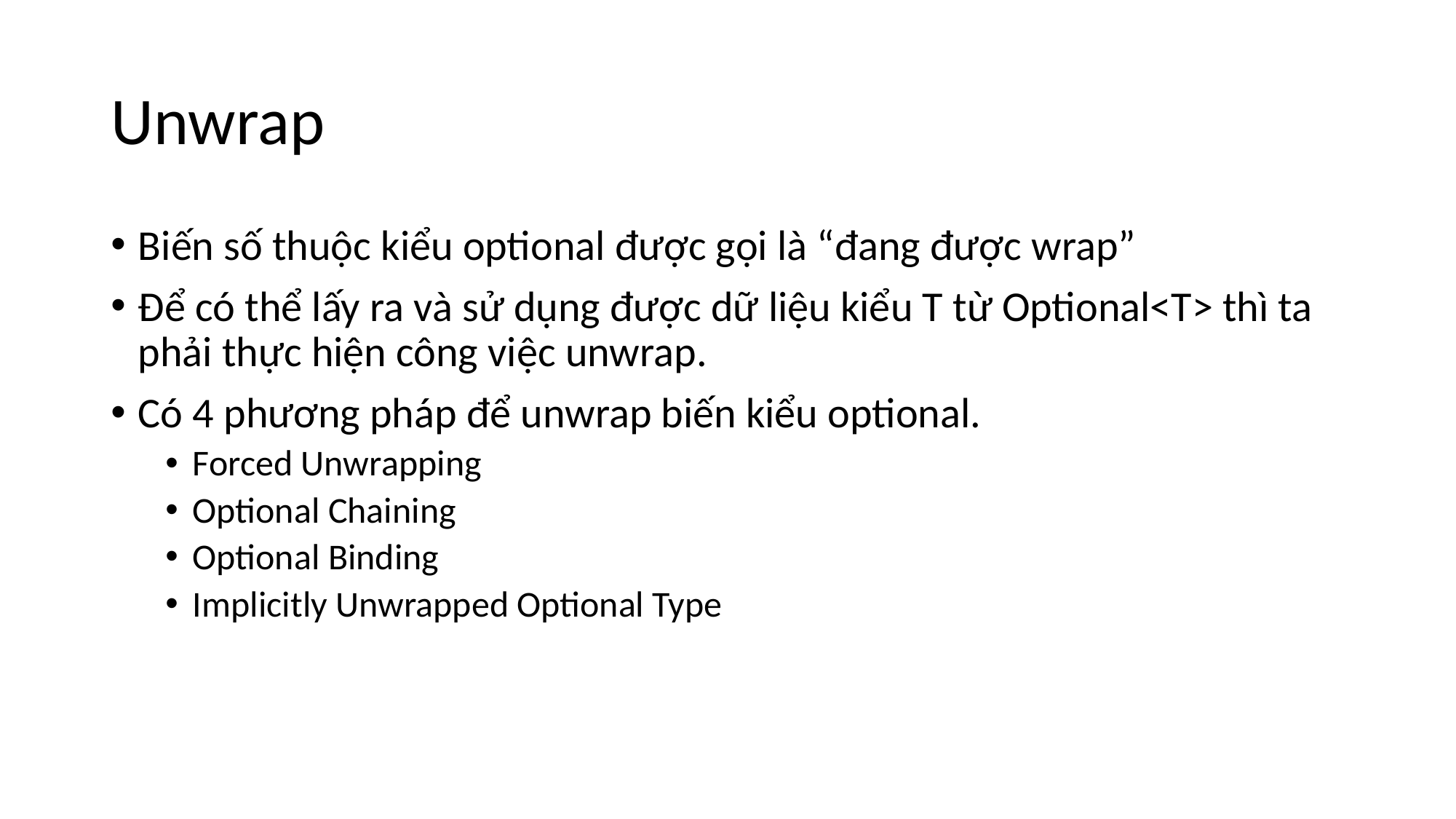

# Unwrap
Biến số thuộc kiểu optional được gọi là “đang được wrap”
Để có thể lấy ra và sử dụng được dữ liệu kiểu T từ Optional<T> thì ta phải thực hiện công việc unwrap.
Có 4 phương pháp để unwrap biến kiểu optional.
Forced Unwrapping
Optional Chaining
Optional Binding
Implicitly Unwrapped Optional Type